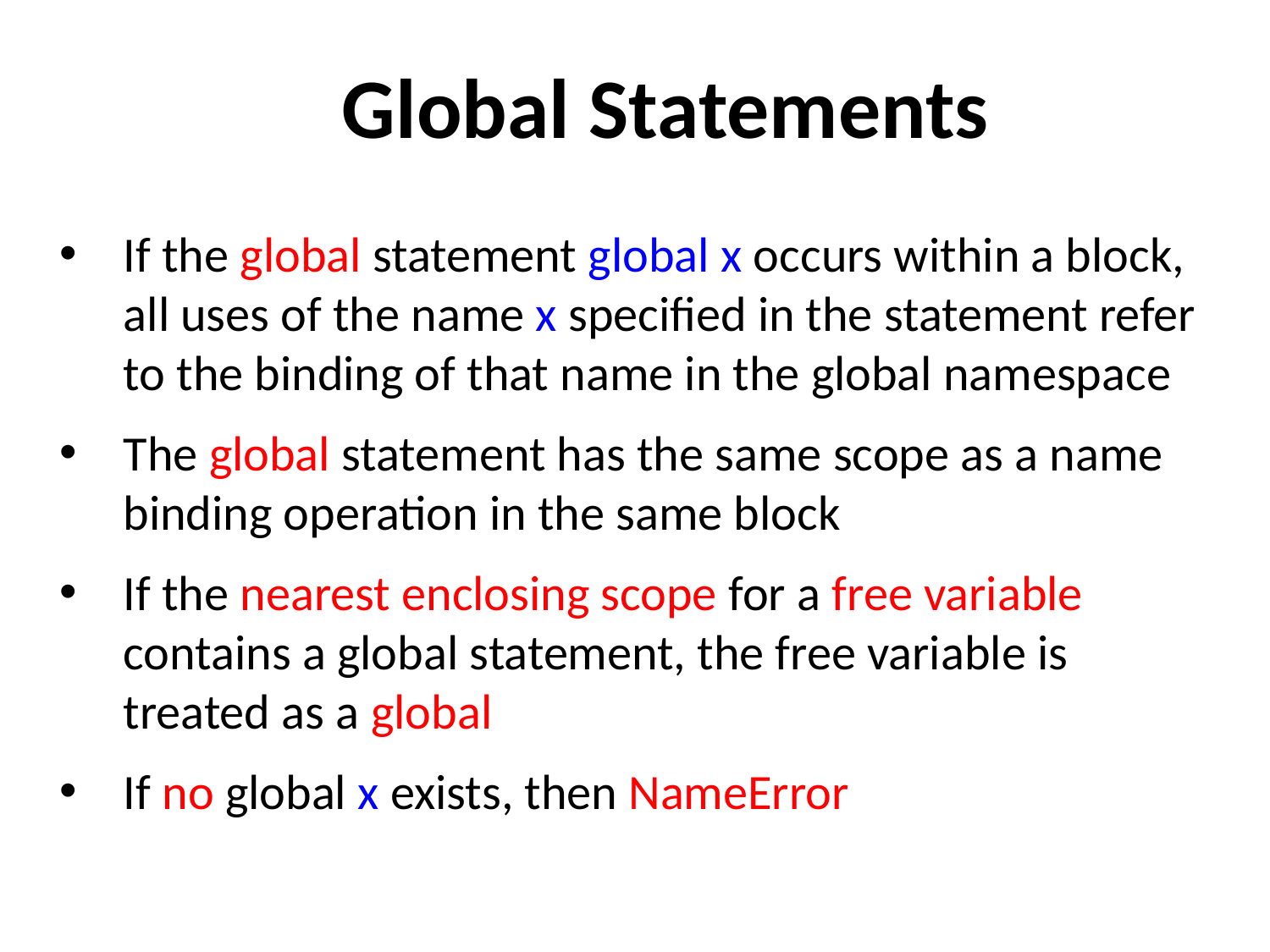

# Global Statements
If the global statement global x occurs within a block, all uses of the name x specified in the statement refer to the binding of that name in the global namespace
The global statement has the same scope as a name binding operation in the same block
If the nearest enclosing scope for a free variable contains a global statement, the free variable is treated as a global
If no global x exists, then NameError